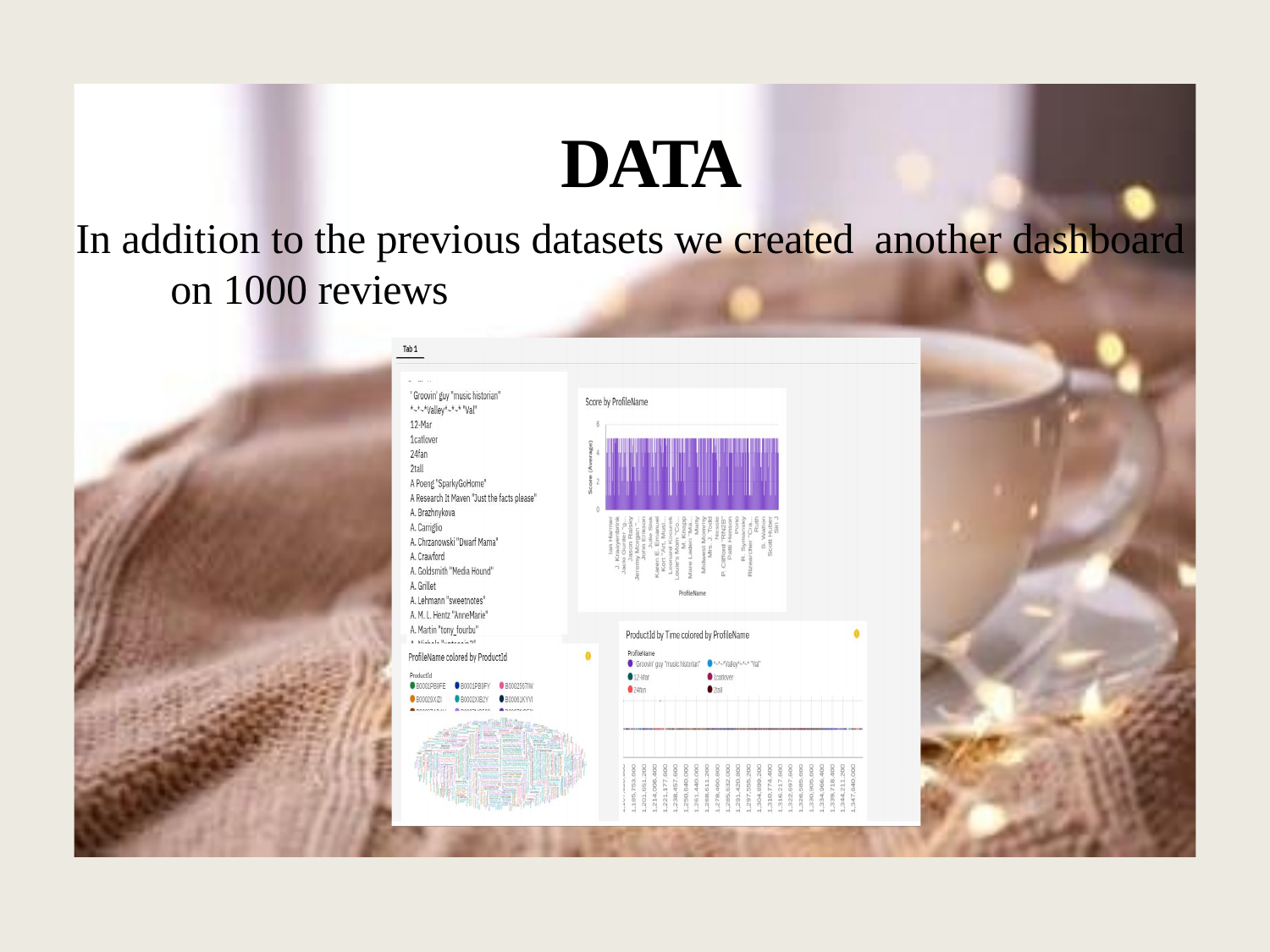

# DATA
In addition to the previous datasets we created  another dashboard on 1000 reviews